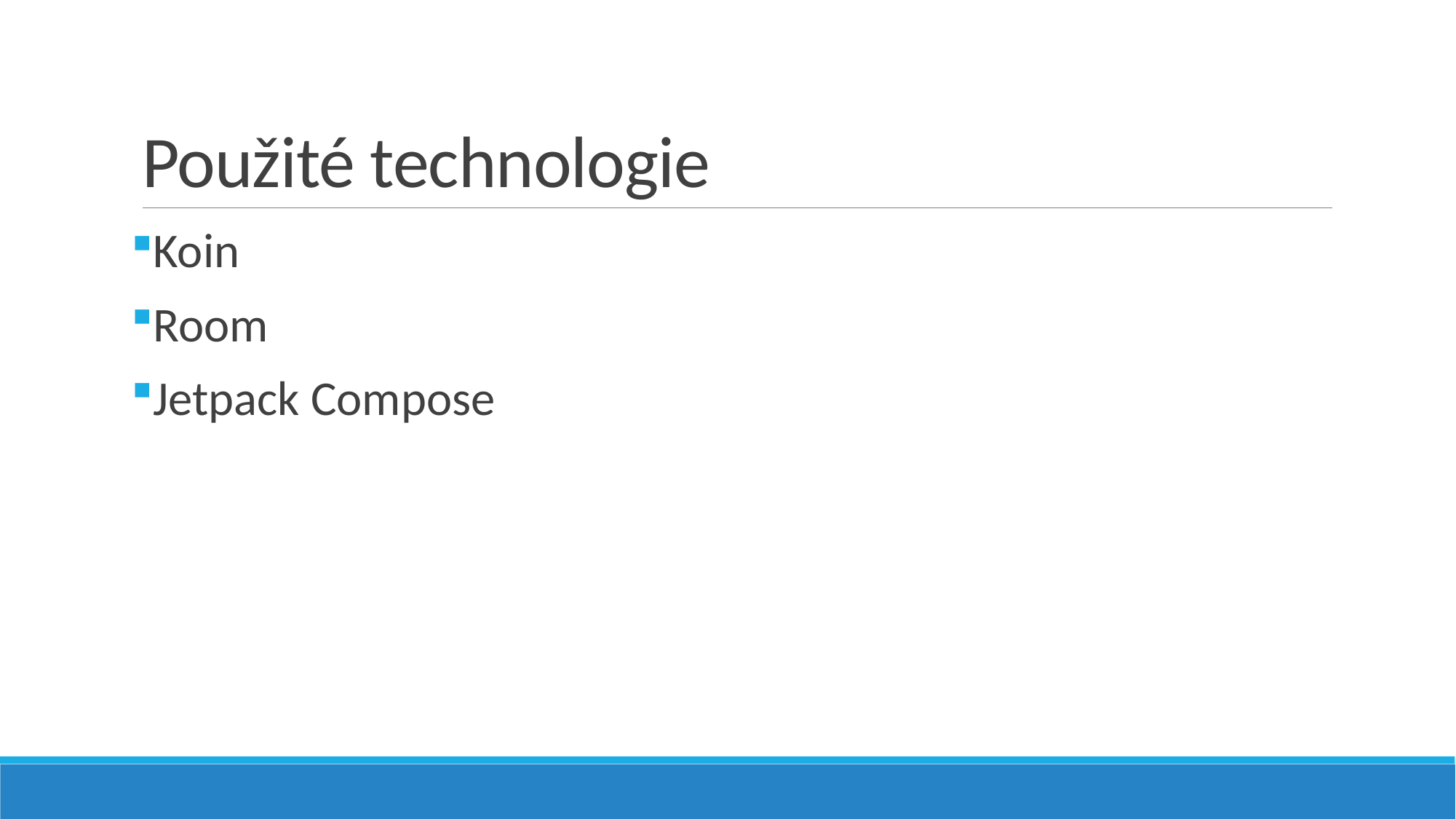

# Použité technologie
Koin
Room
Jetpack Compose